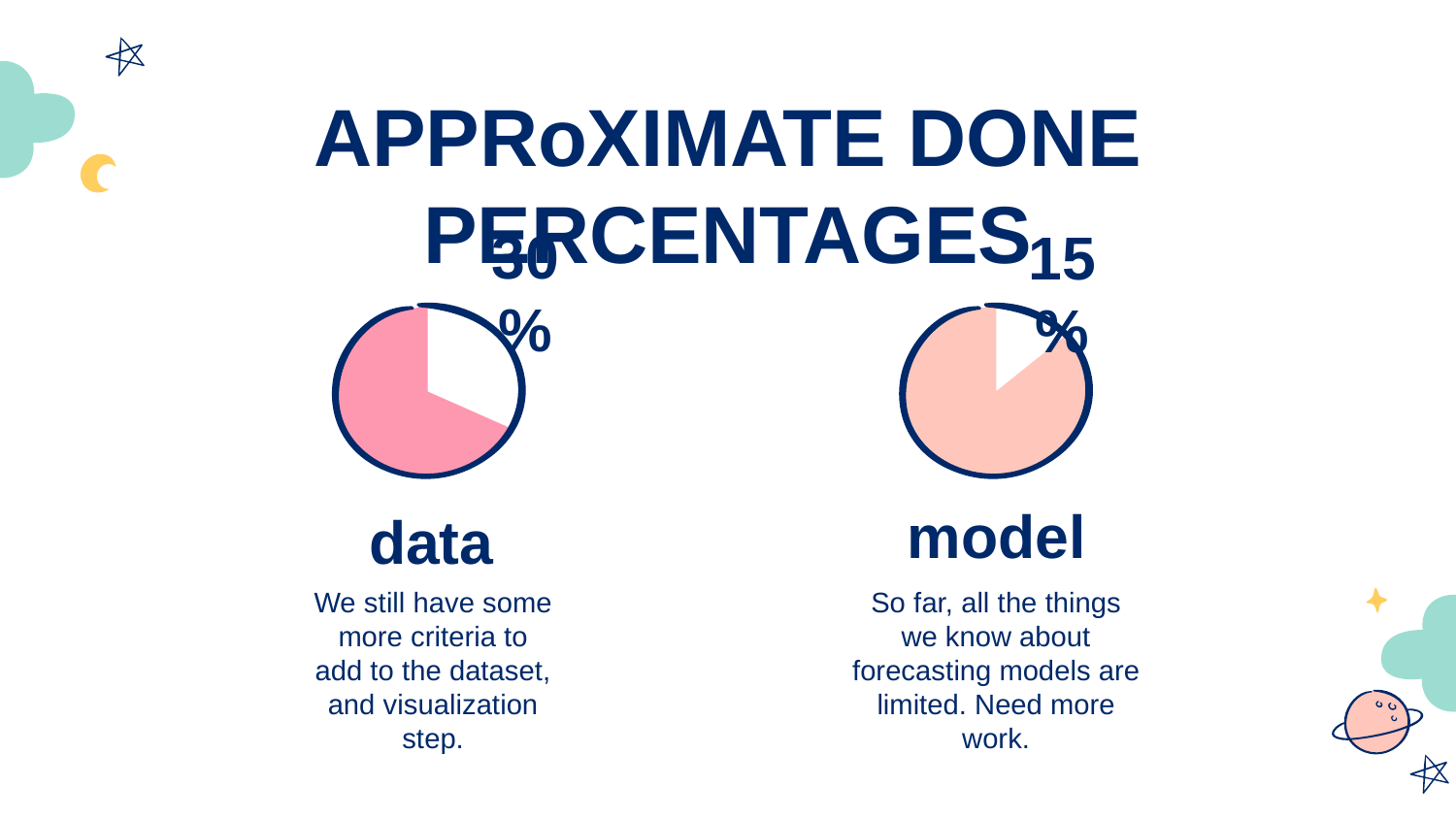

# APPRoXIMATE DONE PERCENTAGES
30%
15%

model
data
We still have some more criteria to add to the dataset, and visualization step.
So far, all the things we know about forecasting models are limited. Need more work.